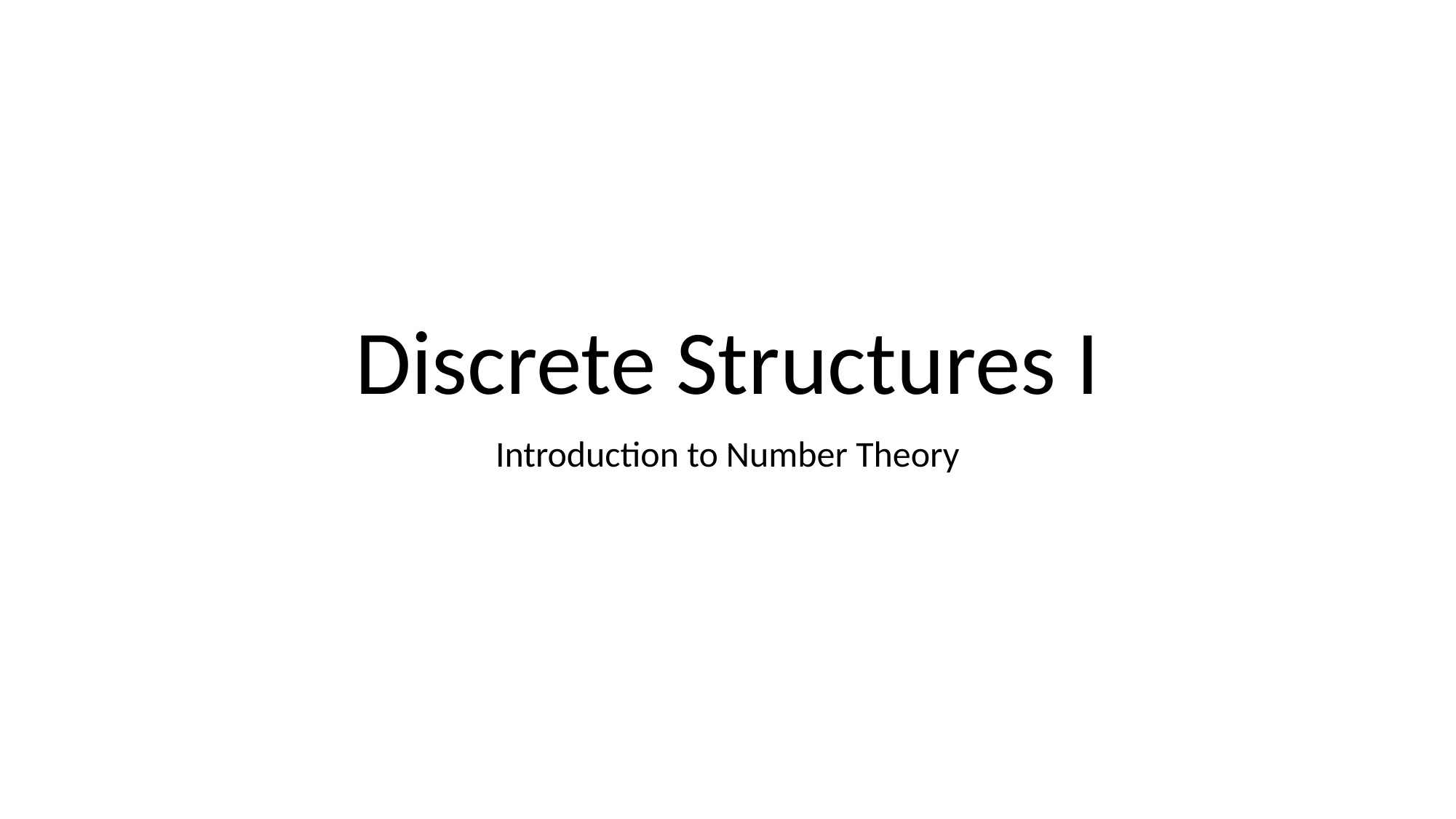

# Discrete Structures I
Introduction to Number Theory